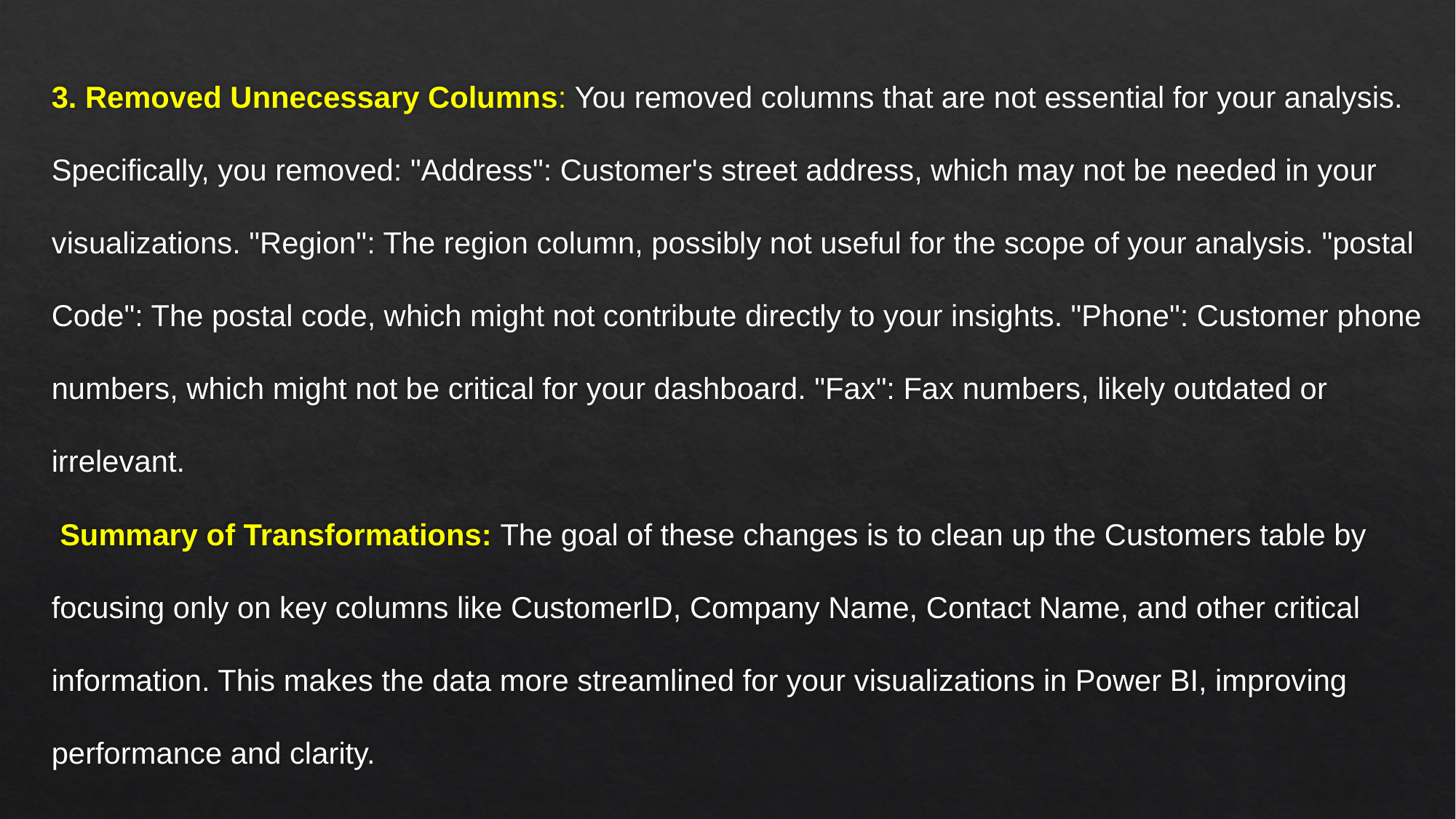

3. Removed Unnecessary Columns: You removed columns that are not essential for your analysis. Specifically, you removed: "Address": Customer's street address, which may not be needed in your visualizations. "Region": The region column, possibly not useful for the scope of your analysis. "postal Code": The postal code, which might not contribute directly to your insights. "Phone": Customer phone numbers, which might not be critical for your dashboard. "Fax": Fax numbers, likely outdated or irrelevant.
 Summary of Transformations: The goal of these changes is to clean up the Customers table by focusing only on key columns like CustomerID, Company Name, Contact Name, and other critical information. This makes the data more streamlined for your visualizations in Power BI, improving performance and clarity.